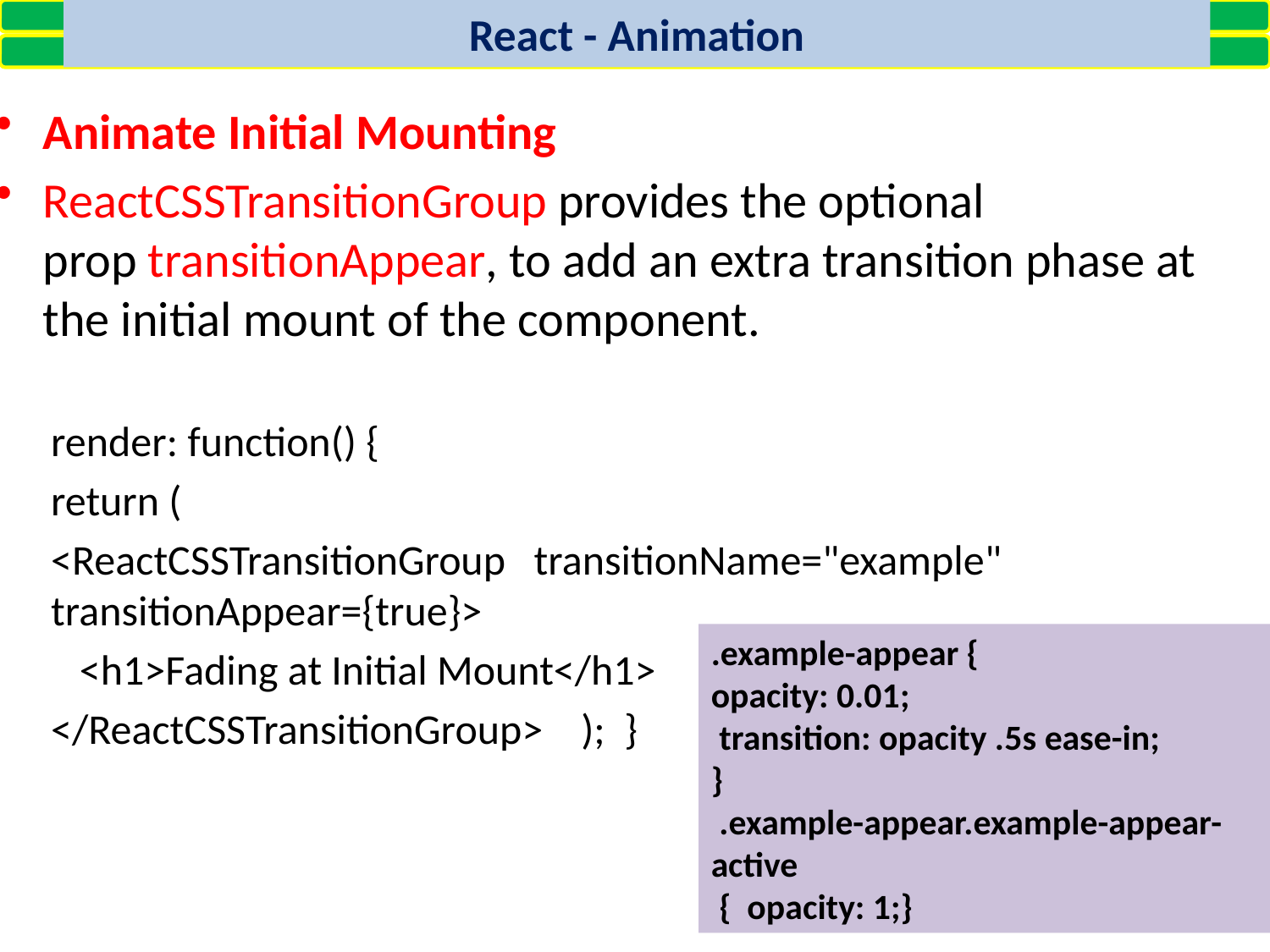

React - Animation

Animate Initial Mounting
ReactCSSTransitionGroup provides the optional prop transitionAppear, to add an extra transition phase at the initial mount of the component.

render: function() {
return (
<ReactCSSTransitionGroup   transitionName="example" transitionAppear={true}>
   <h1>Fading at Initial Mount</h1>
</ReactCSSTransitionGroup>    );  }

.example-appear {
opacity: 0.01;
 transition: opacity .5s ease-in;
}
 .example-appear.example-appear-active
 {  opacity: 1;}